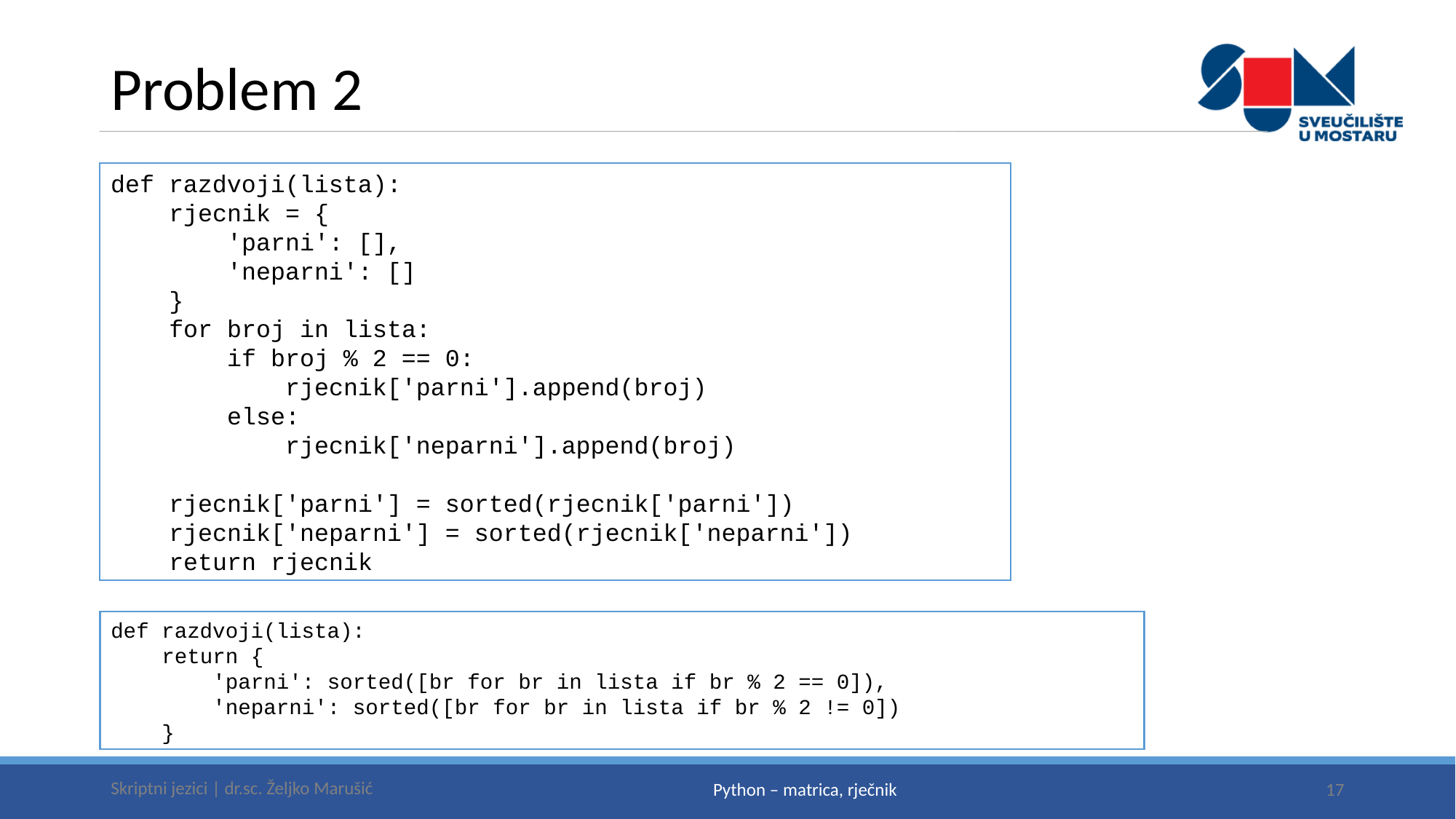

# Problem 2
def razdvoji(lista):
    rjecnik = {
        'parni': [],
        'neparni': []
    }
    for broj in lista:
        if broj % 2 == 0:
            rjecnik['parni'].append(broj)
        else:
            rjecnik['neparni'].append(broj)

    rjecnik['parni'] = sorted(rjecnik['parni'])
    rjecnik['neparni'] = sorted(rjecnik['neparni'])
    return rjecnik

def razdvoji(lista):
    return {
        'parni': sorted([br for br in lista if br % 2 == 0]),
        'neparni': sorted([br for br in lista if br % 2 != 0])
    }
Skriptni jezici | dr.sc. Željko Marušić
17